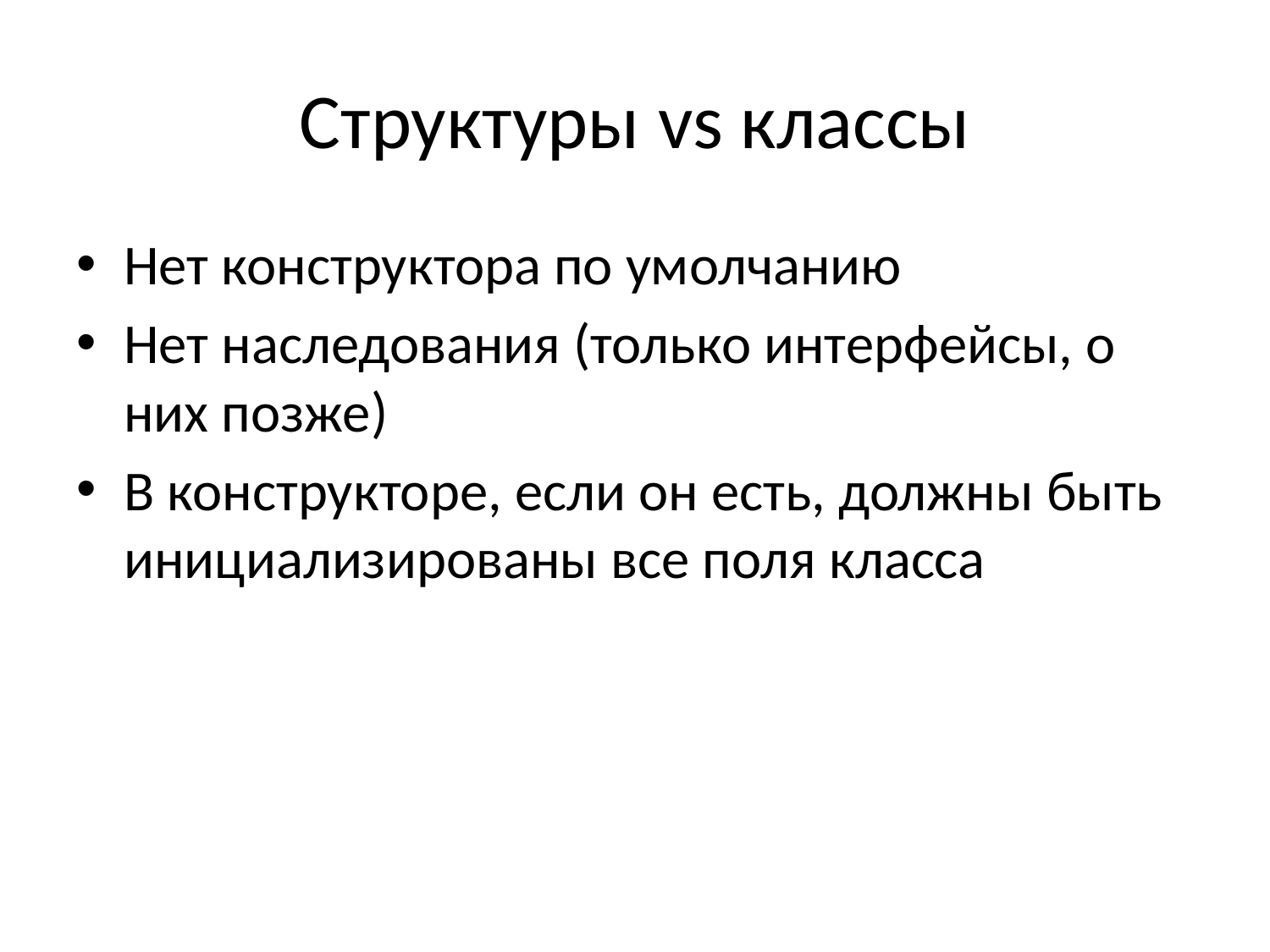

# Структуры vs классы
Нет конструктора по умолчанию
Нет наследования (только интерфейсы, о них позже)
В конструкторе, если он есть, должны быть инициализированы все поля класса